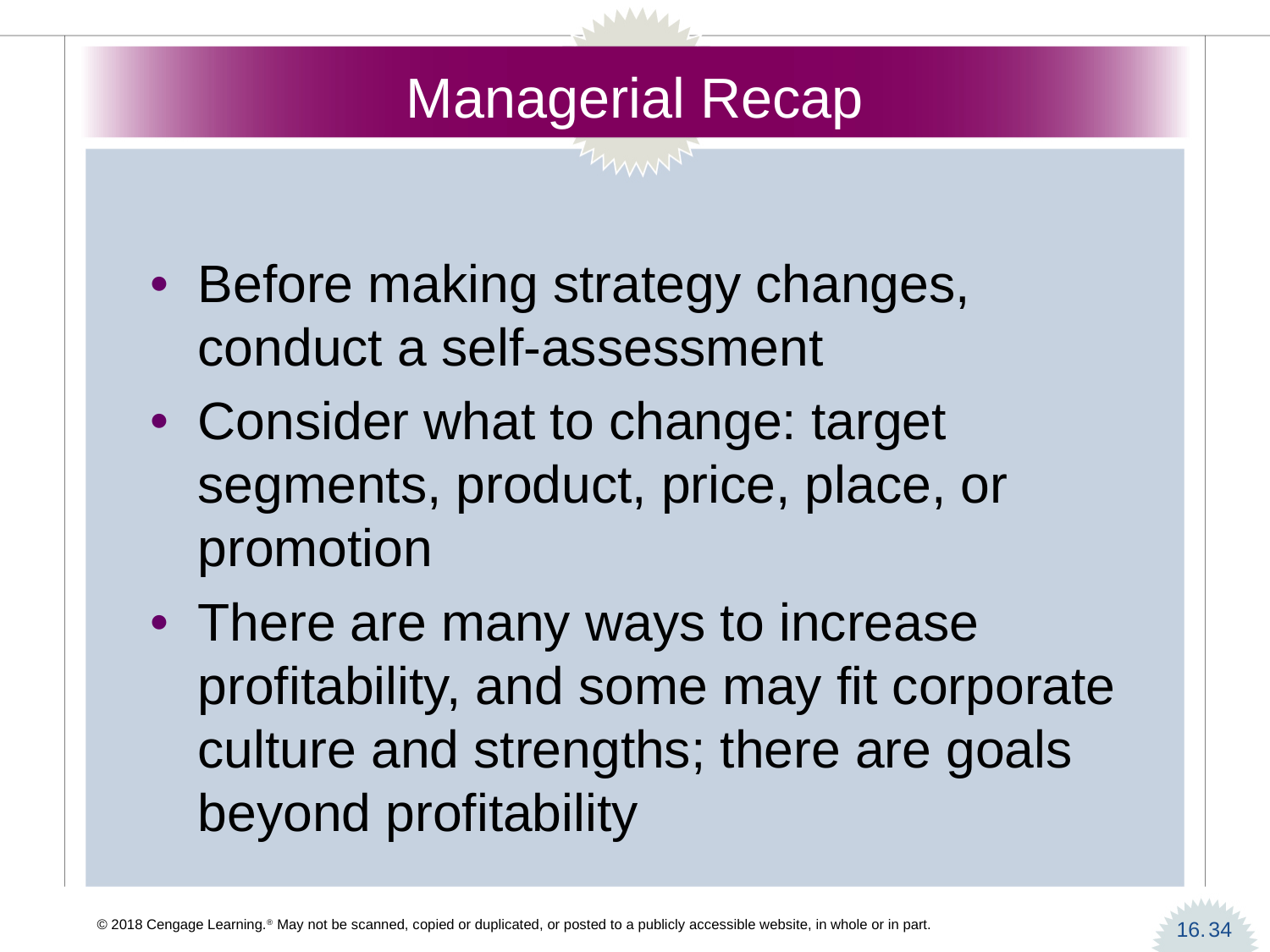

# Managerial Recap
Before making strategy changes, conduct a self-assessment
Consider what to change: target segments, product, price, place, or promotion
There are many ways to increase profitability, and some may fit corporate culture and strengths; there are goals beyond profitability

34